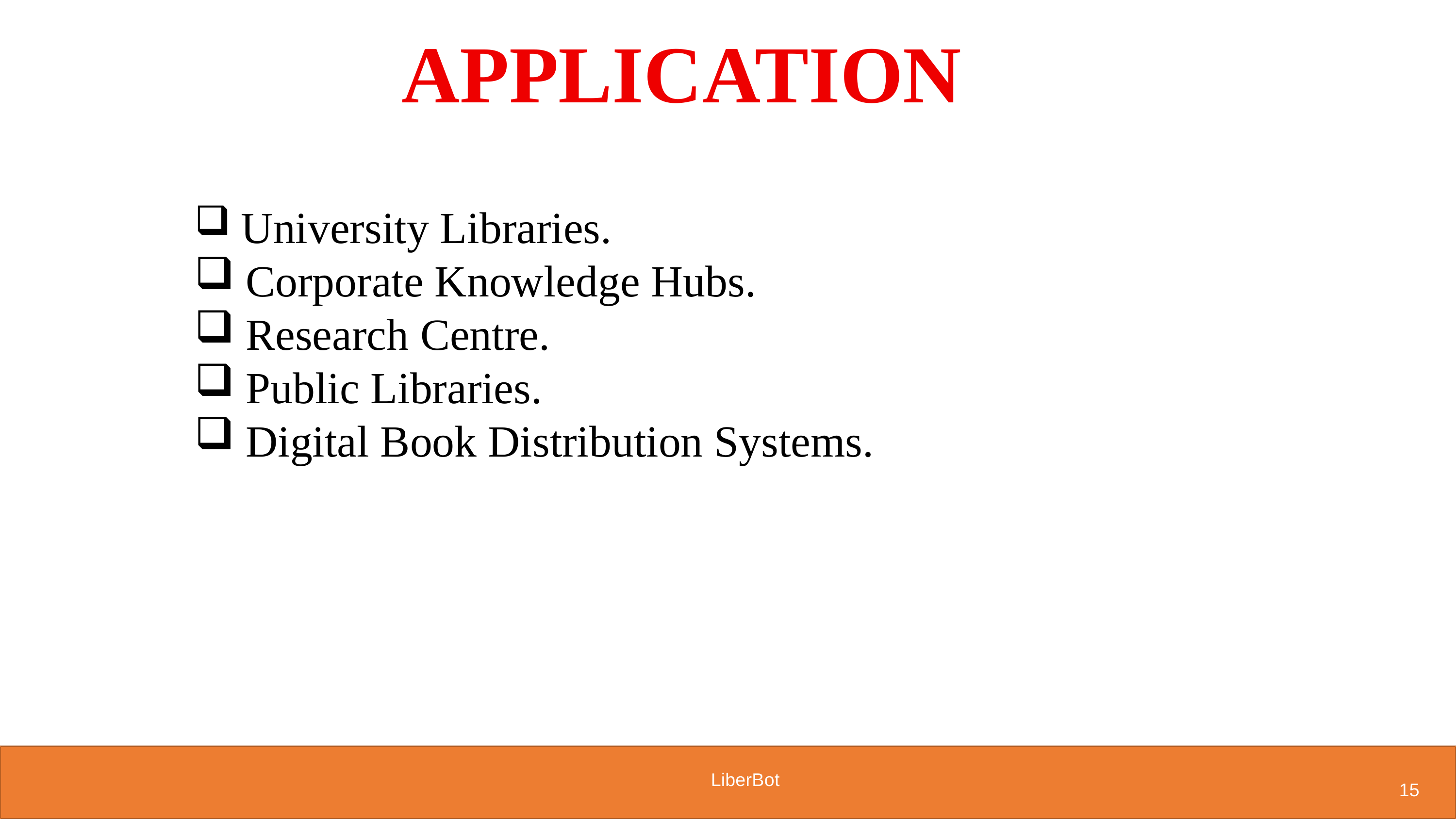

APPLICATION
 University Libraries.
 Corporate Knowledge Hubs.
 Research Centre.
 Public Libraries.
 Digital Book Distribution Systems.

LiberBot

15